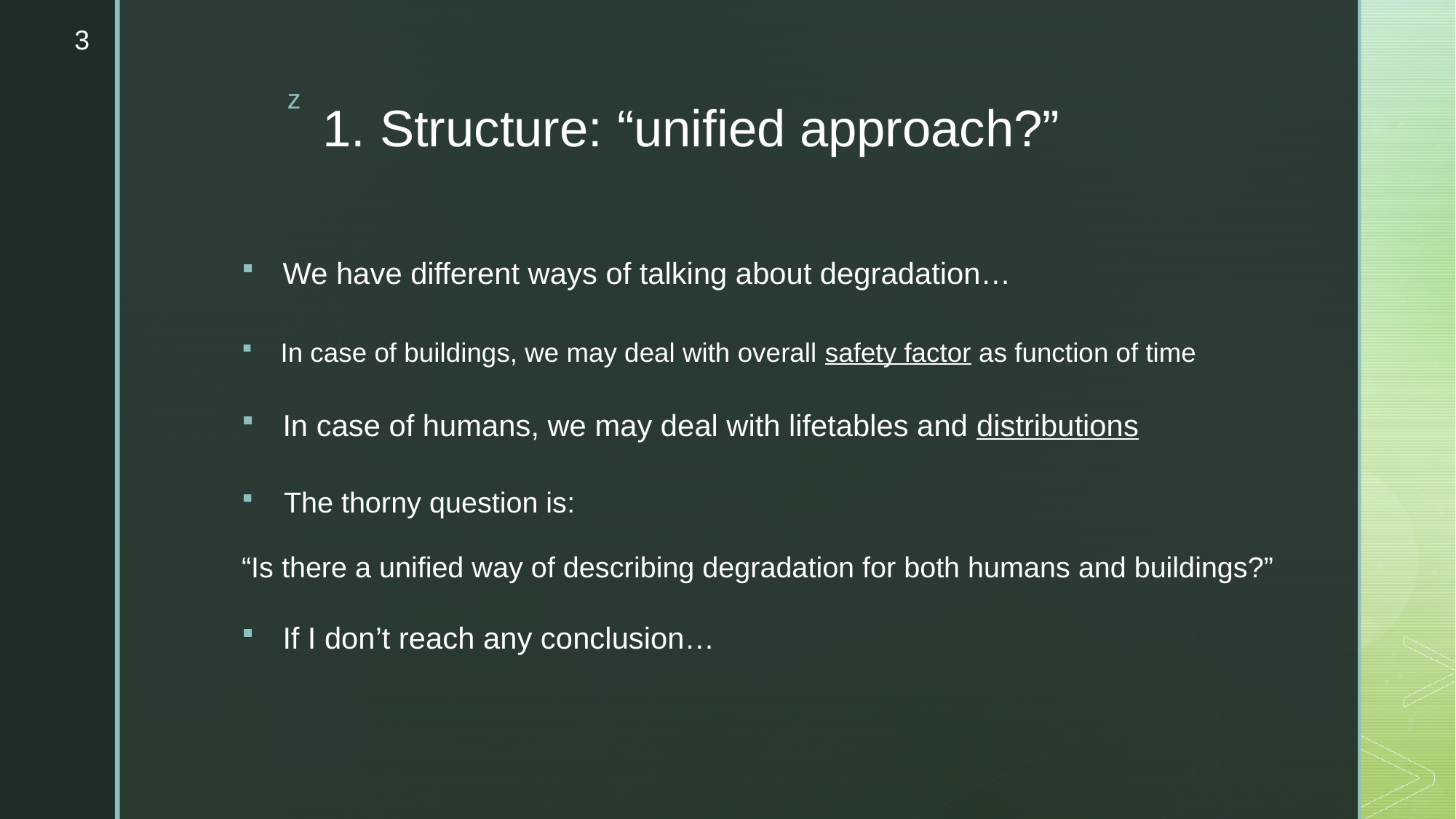

3
# 1. Structure: “unified approach?”
We have different ways of talking about degradation…
In case of buildings, we may deal with overall safety factor as function of time
In case of humans, we may deal with lifetables and distributions
The thorny question is:
“Is there a unified way of describing degradation for both humans and buildings?”
If I don’t reach any conclusion…